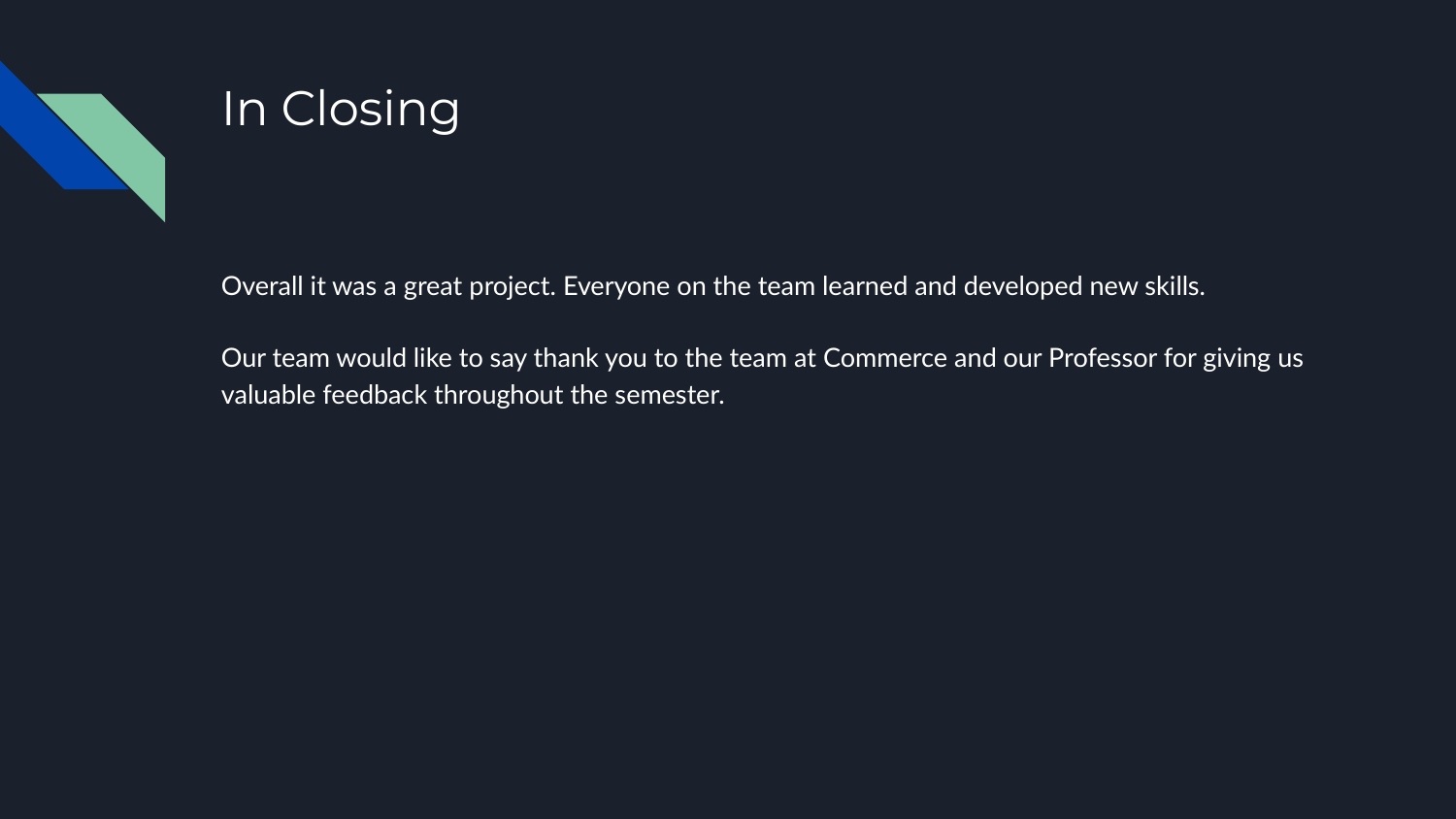

# In Closing
Overall it was a great project. Everyone on the team learned and developed new skills.

Our team would like to say thank you to the team at Commerce and our Professor for giving us valuable feedback throughout the semester.